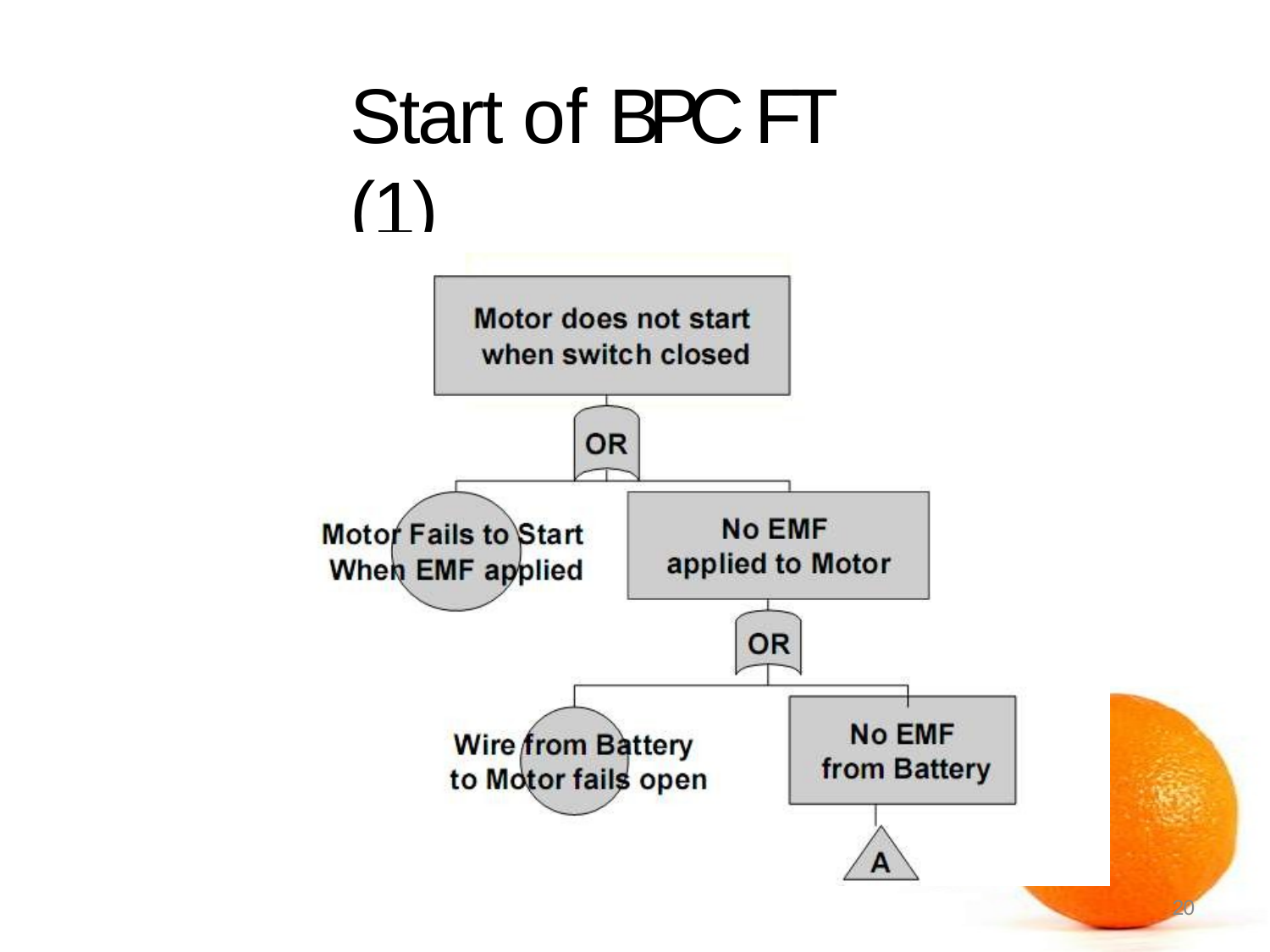

# Start of BPC FT (1)

20